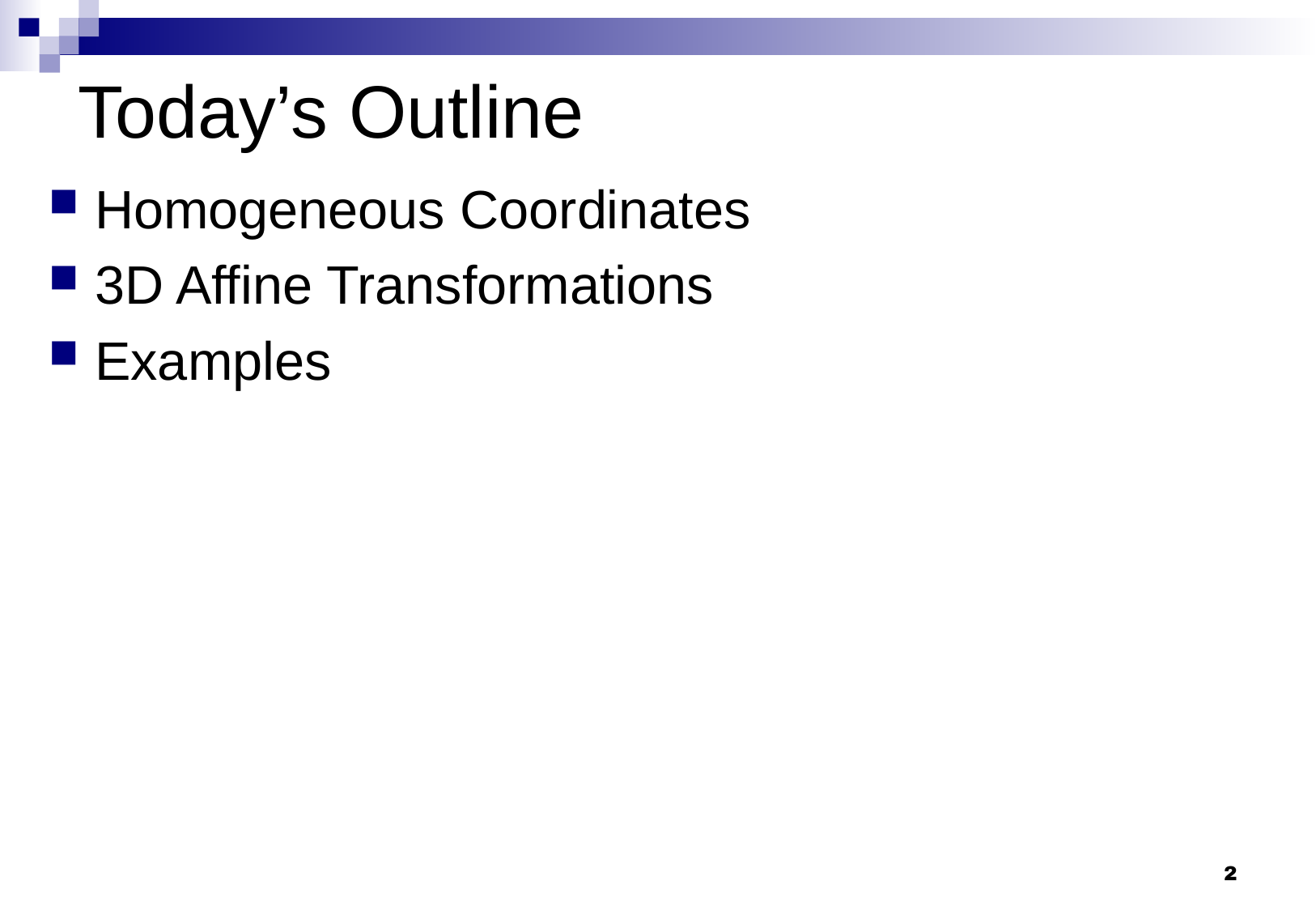

# Today’s Outline
Homogeneous Coordinates
3D Affine Transformations
Examples
2